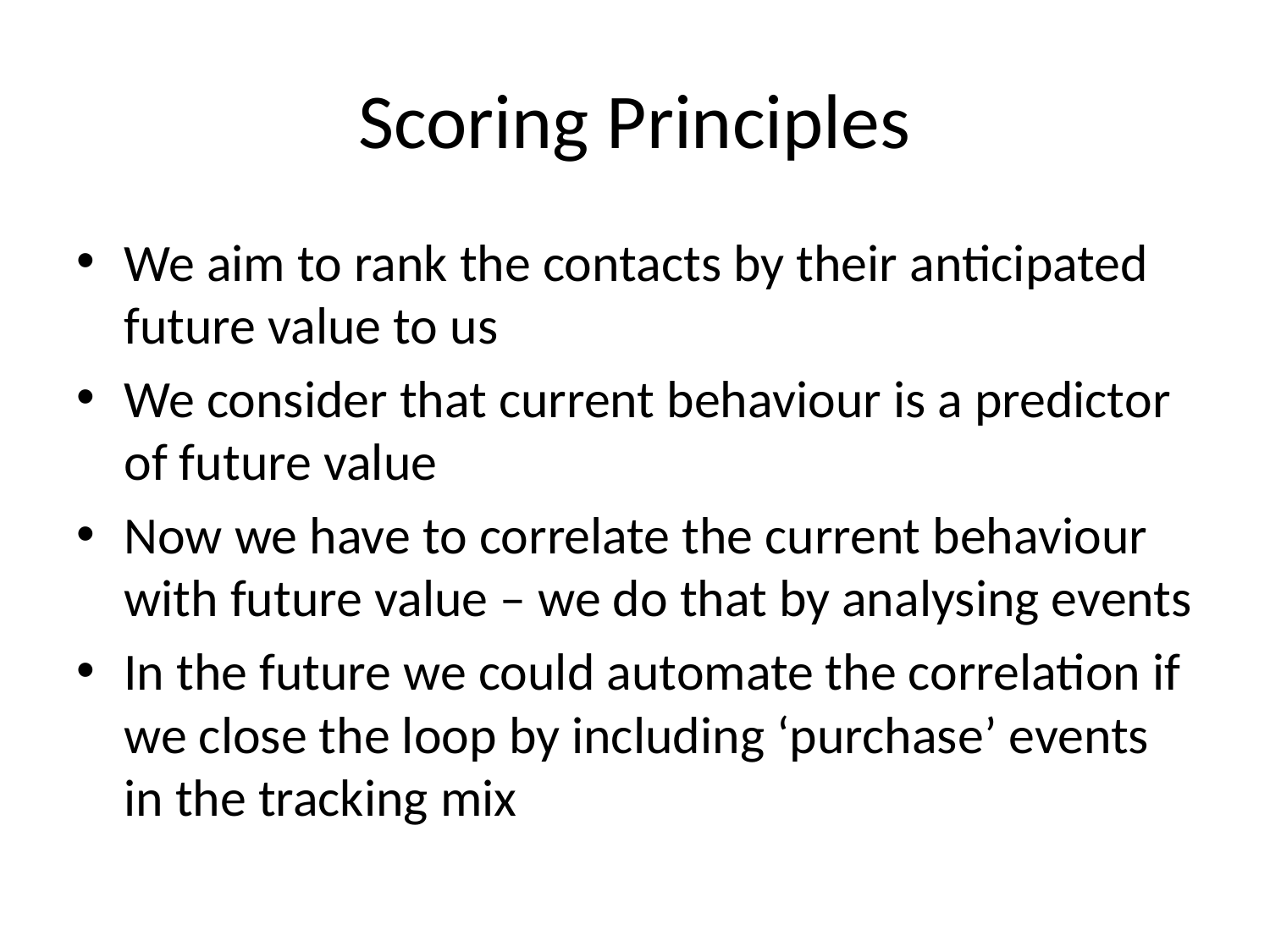

# Scoring Principles
We aim to rank the contacts by their anticipated future value to us
We consider that current behaviour is a predictor of future value
Now we have to correlate the current behaviour with future value – we do that by analysing events
In the future we could automate the correlation if we close the loop by including ‘purchase’ events in the tracking mix